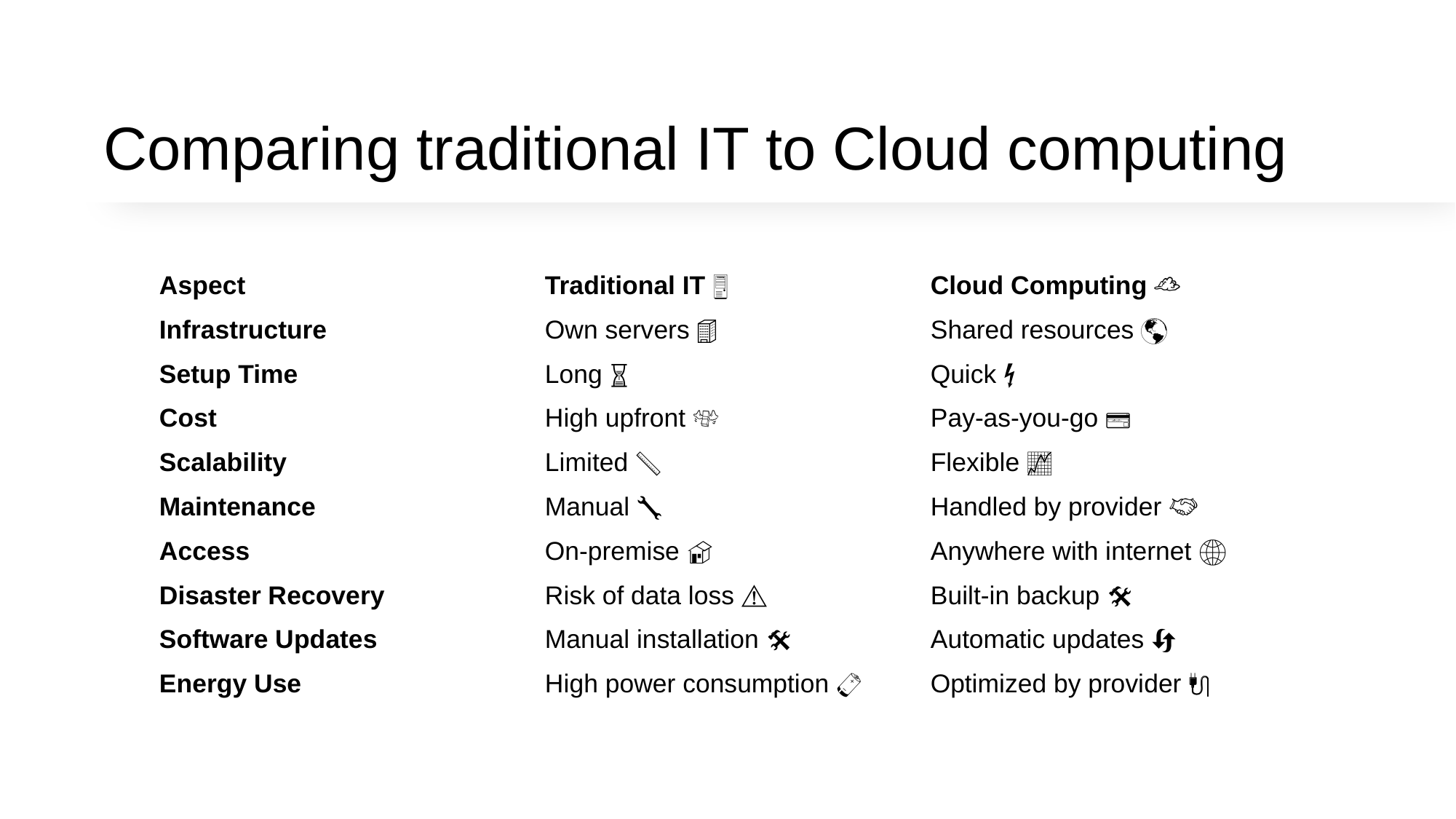

# Comparing traditional IT to Cloud computing
| Aspect | Traditional IT 🖥️ | Cloud Computing ☁️ |
| --- | --- | --- |
| Infrastructure | Own servers 🏢 | Shared resources 🌎 |
| Setup Time | Long ⏳ | Quick ⚡ |
| Cost | High upfront 💸 | Pay-as-you-go 💳 |
| Scalability | Limited 📏 | Flexible 📈 |
| Maintenance | Manual 🔧 | Handled by provider 🤝 |
| Access | On-premise 🏠 | Anywhere with internet 🌐 |
| Disaster Recovery | Risk of data loss ⚠️ | Built-in backup 🛠️ |
| Software Updates | Manual installation 🛠️ | Automatic updates 🔄 |
| Energy Use | High power consumption 🔋 | Optimized by provider 🔌 |